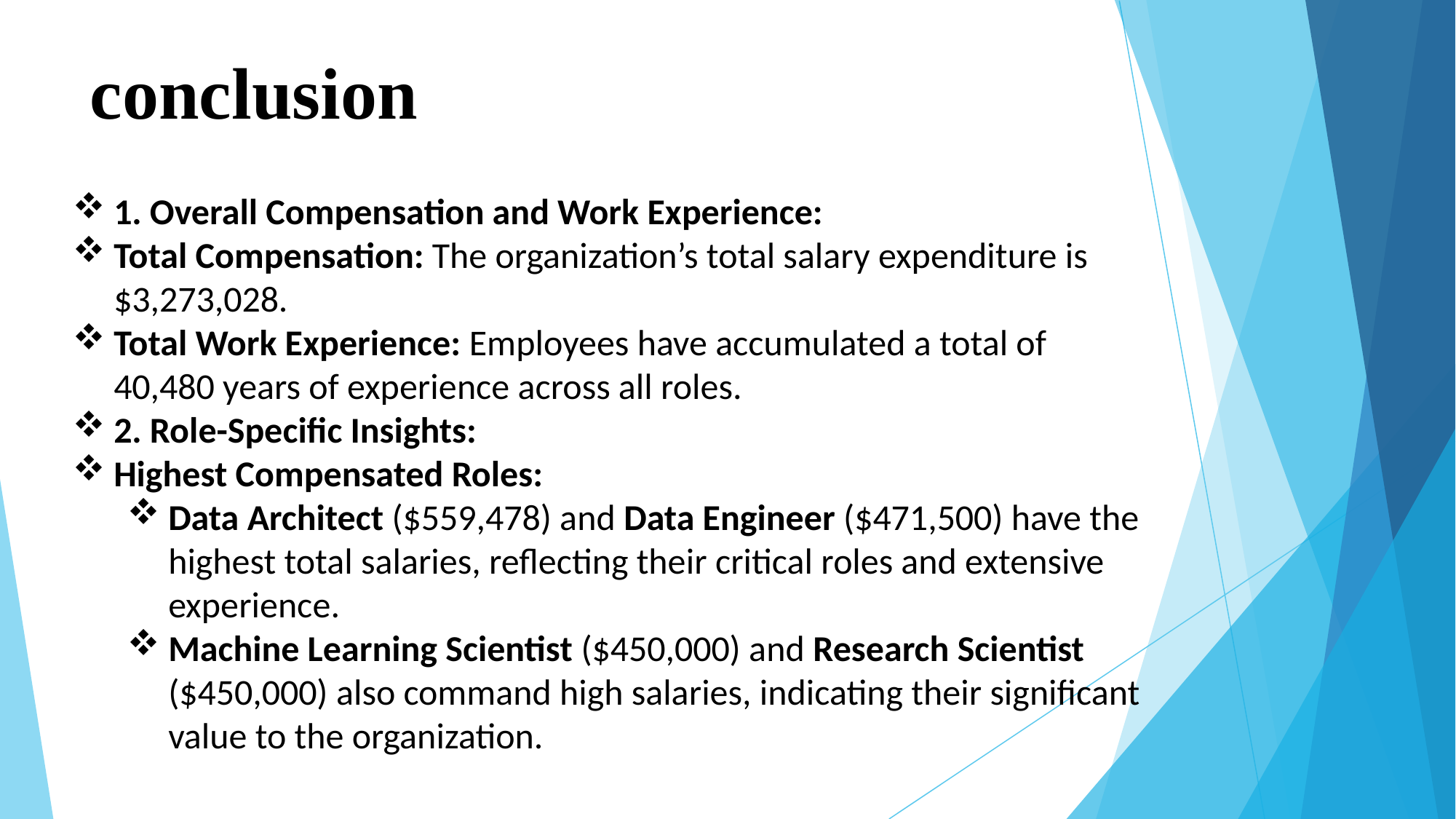

# conclusion
1. Overall Compensation and Work Experience:
Total Compensation: The organization’s total salary expenditure is $3,273,028.
Total Work Experience: Employees have accumulated a total of 40,480 years of experience across all roles.
2. Role-Specific Insights:
Highest Compensated Roles:
Data Architect ($559,478) and Data Engineer ($471,500) have the highest total salaries, reflecting their critical roles and extensive experience.
Machine Learning Scientist ($450,000) and Research Scientist ($450,000) also command high salaries, indicating their significant value to the organization.